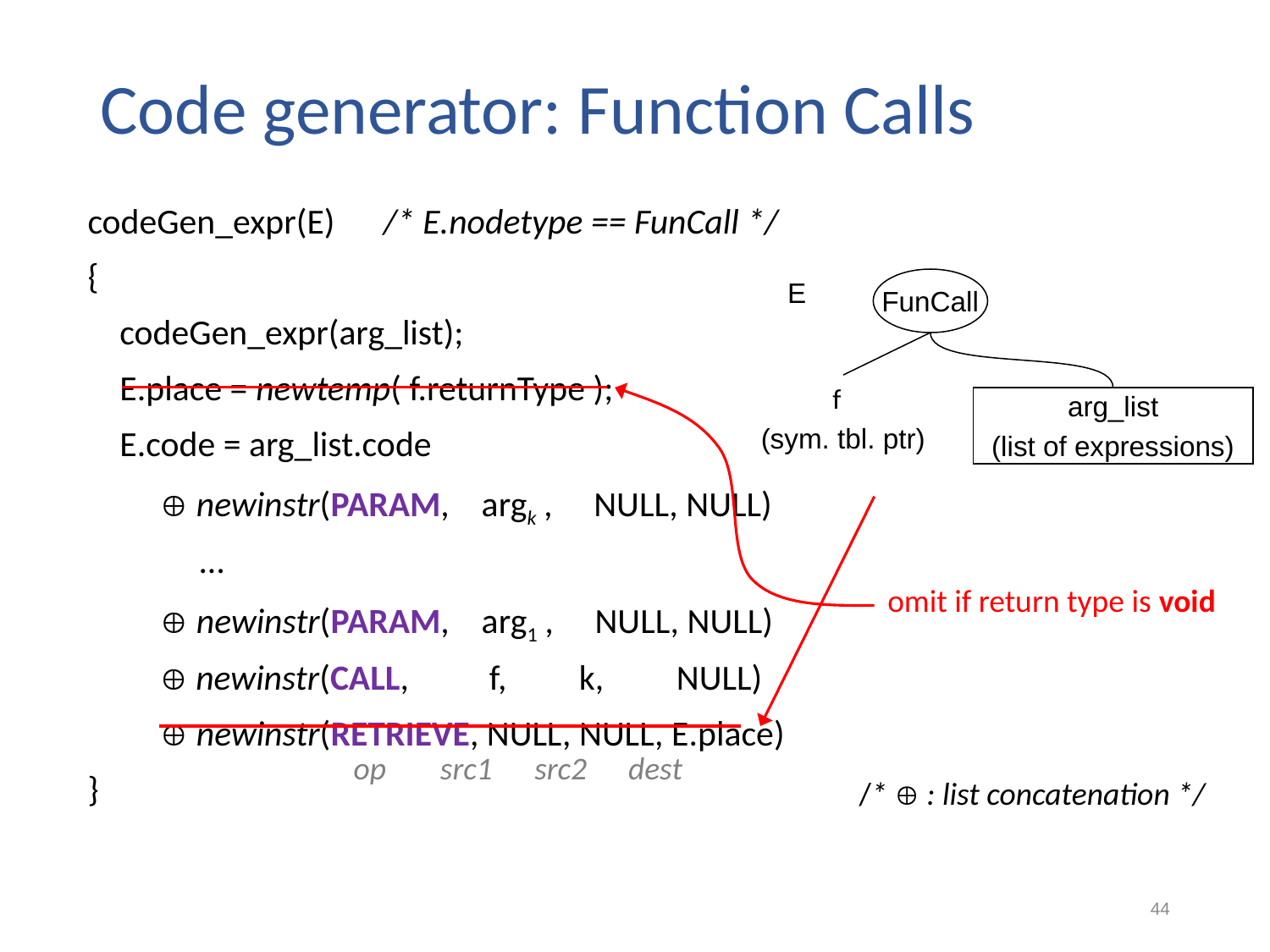

# Code generator: Function Calls
codeGen_expr(E)      /* E.nodetype == FunCall */
{
    codeGen_expr(arg_list);
    E.place = newtemp( f.returnType );
    E.code = arg_list.code
         ⊕ newinstr(param,    argk ,     NULL, NULL)
	          …
         ⊕ newinstr(param,    arg1 ,     NULL, NULL)
	     ⊕ newinstr(call,          f,         k,         NULL)
         ⊕ newinstr(retrieve, NULL, NULL, E.place)
}
E
FunCall
f
(sym. tbl. ptr)

arg_list
(list of expressions)
omit if return type is void
op
src1
src2
dest
/* ⊕ : list concatenation */
44